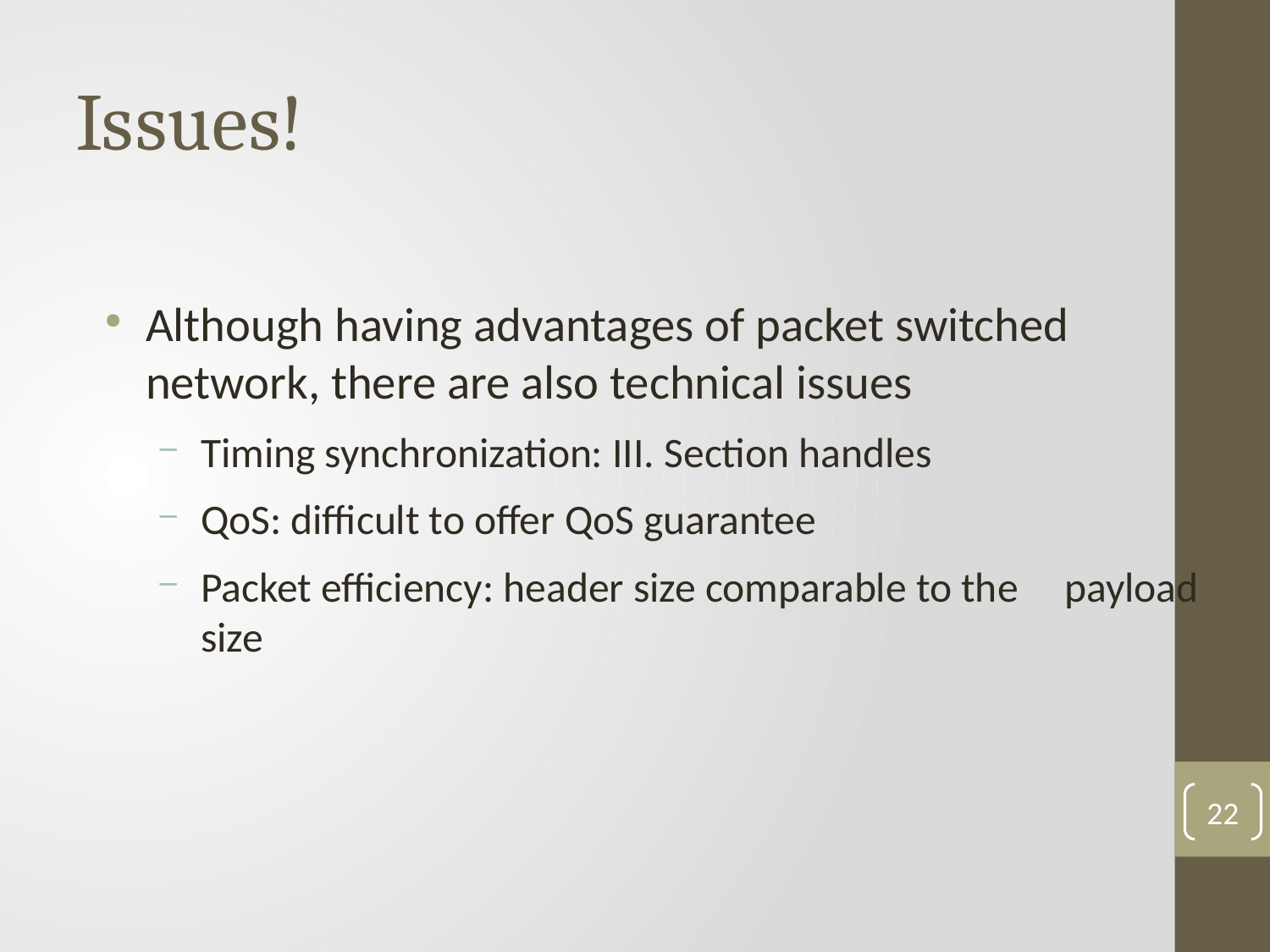

Issues!
Although having advantages of packet switched network, there are also technical issues
Timing synchronization: III. Section handles
QoS: difficult to offer QoS guarantee
Packet efficiency: header size comparable to the 	payload size

22